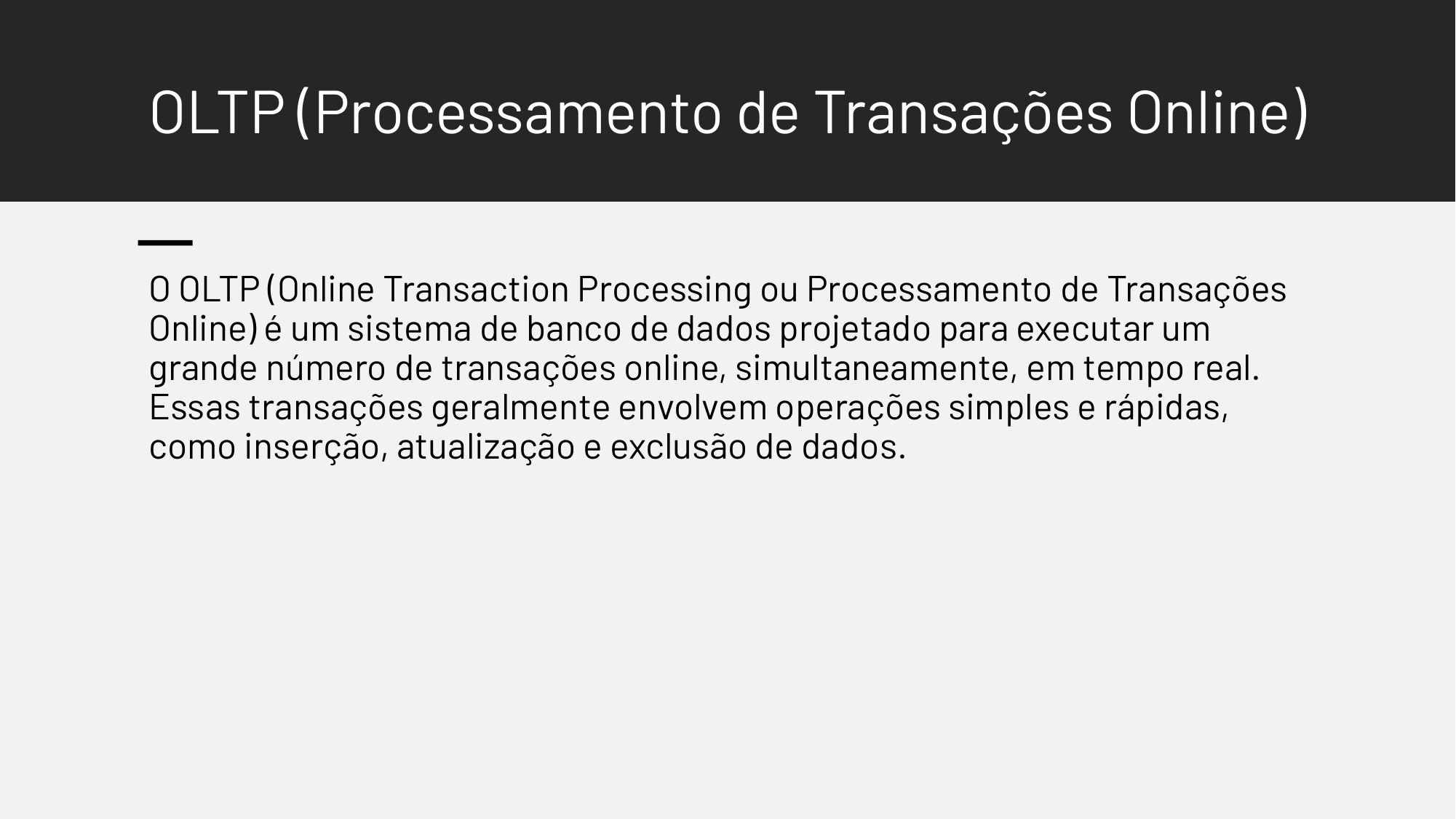

# OLTP (Processamento de Transações Online)

O OLTP (Online Transaction Processing ou Processamento de Transações Online) é um sistema de banco de dados projetado para executar um grande número de transações online, simultaneamente, em tempo real. Essas transações geralmente envolvem operações simples e rápidas, como inserção, atualização e exclusão de dados.